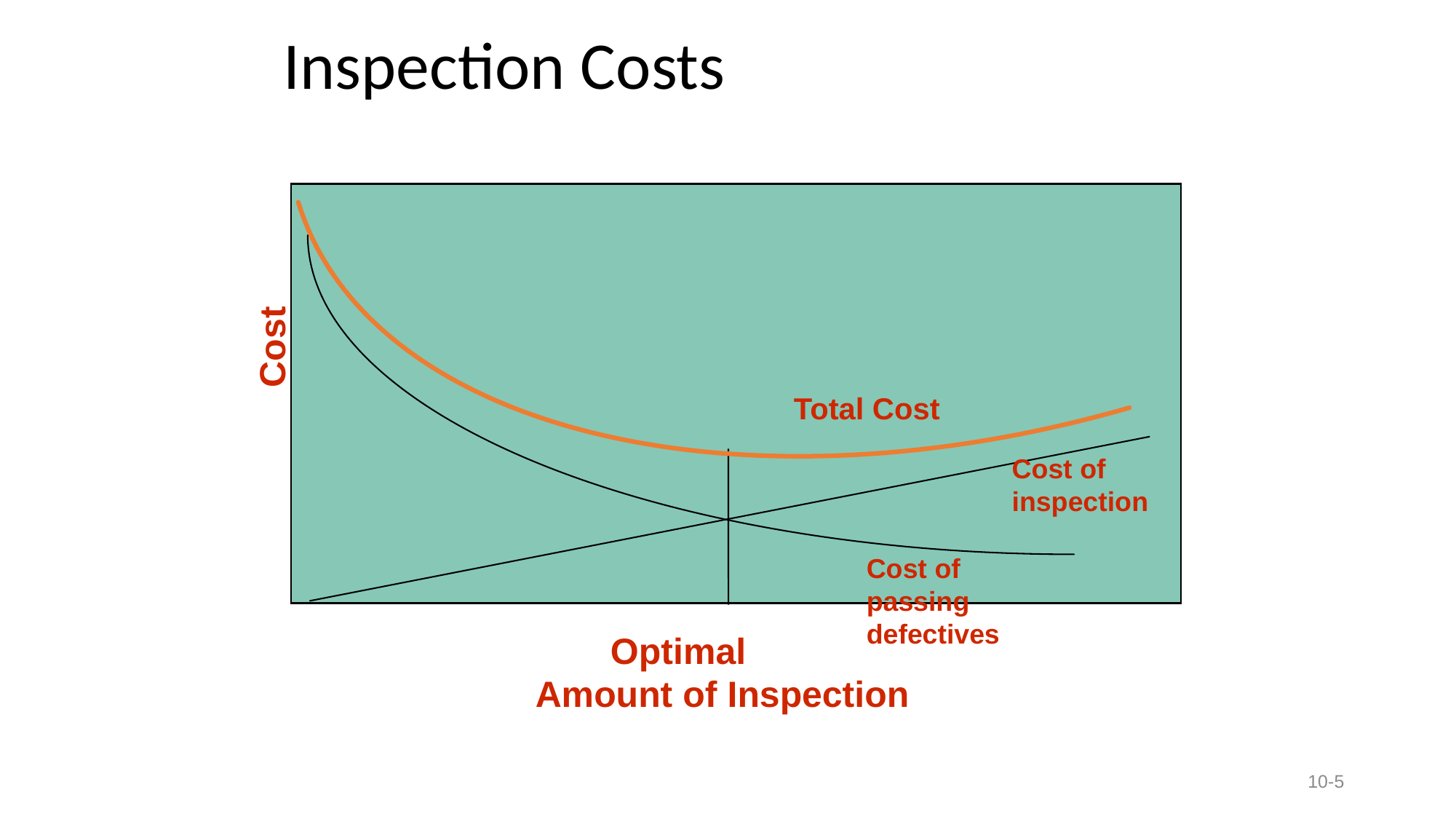

# Inspection Costs

Cost
Optimal
Amount of Inspection
Total Cost
Cost of
inspection
Cost of
passing
defectives
10-5